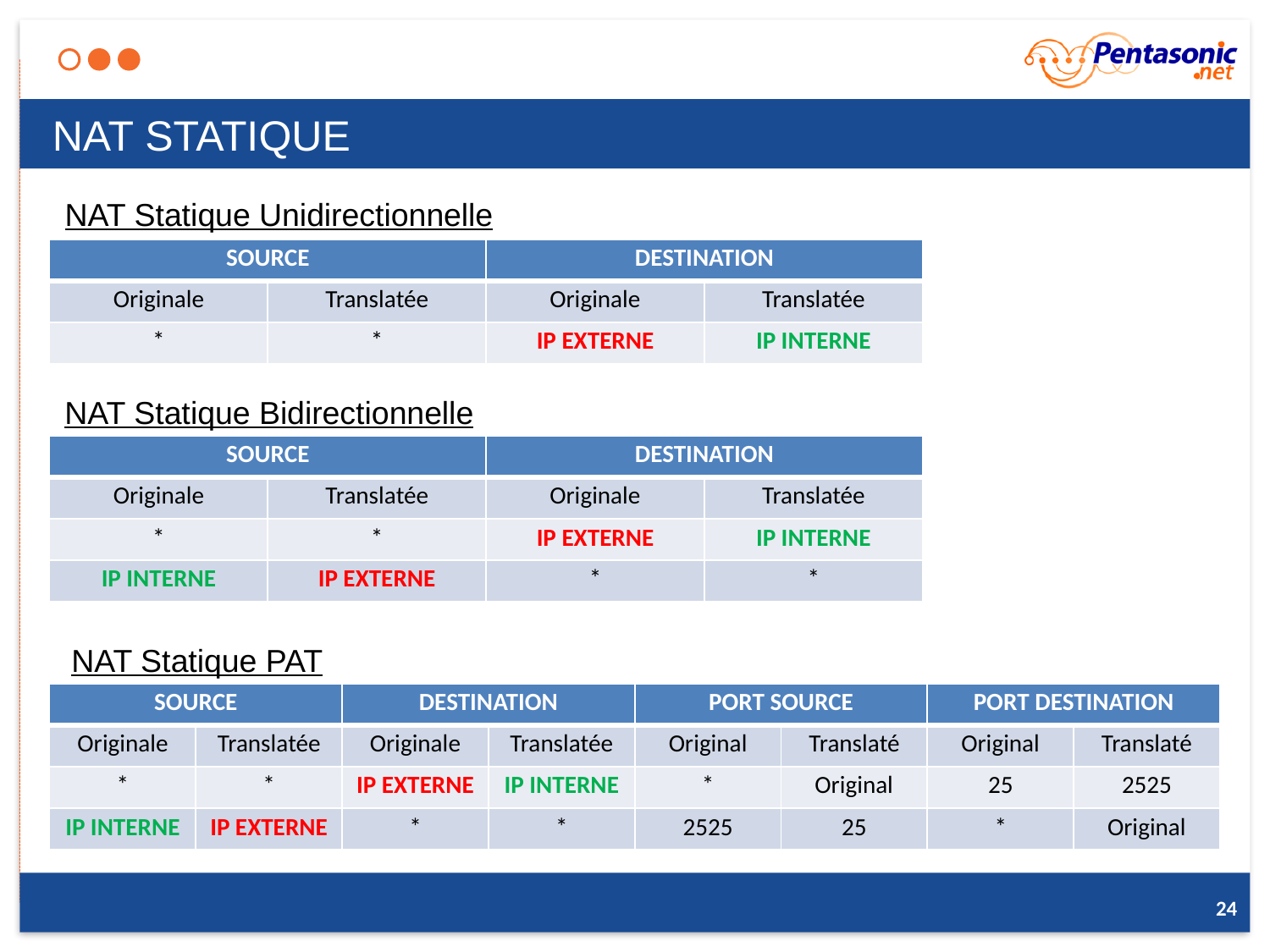

# NAT STATIQUE
NAT Statique Unidirectionnelle
| SOURCE |  | DESTINATION |  |
| --- | --- | --- | --- |
| Originale | Translatée | Originale | Translatée |
| \* | \* | IP EXTERNE | IP INTERNE |
NAT Statique Bidirectionnelle
| SOURCE |  | DESTINATION |  |
| --- | --- | --- | --- |
| Originale | Translatée | Originale | Translatée |
| \* | \* | IP EXTERNE | IP INTERNE |
| IP INTERNE | IP EXTERNE | \* | \* |
NAT Statique PAT
| SOURCE |  | DESTINATION |  | PORT SOURCE |  | PORT DESTINATION |  |
| --- | --- | --- | --- | --- | --- | --- | --- |
| Originale | Translatée | Originale | Translatée | Original | Translaté | Original | Translaté |
| \* | \* | IP EXTERNE | IP INTERNE | \* | Original | 25 | 2525 |
| IP INTERNE | IP EXTERNE | \* | \* | 2525 | 25 | \* | Original |
24